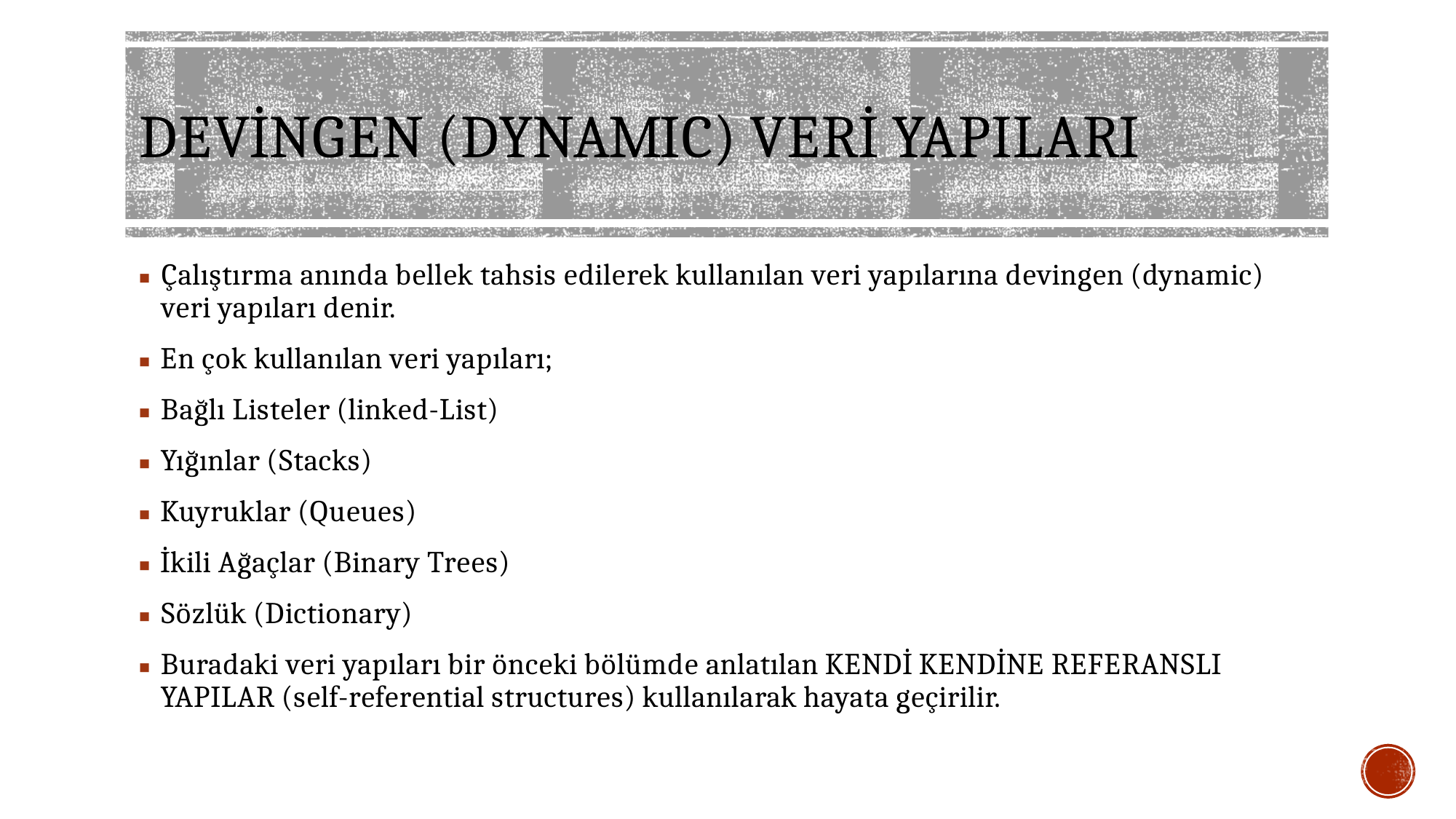

# DEVİNGEN (DYNAMIC) VERİ YAPILARI
Çalıştırma anında bellek tahsis edilerek kullanılan veri yapılarına devingen (dynamic) veri yapıları denir.
En çok kullanılan veri yapıları;
Bağlı Listeler (linked-List)
Yığınlar (Stacks)
Kuyruklar (Queues)
İkili Ağaçlar (Binary Trees)
Sözlük (Dictionary)
Buradaki veri yapıları bir önceki bölümde anlatılan KENDİ KENDİNE REFERANSLI YAPILAR (self-referential structures) kullanılarak hayata geçirilir.